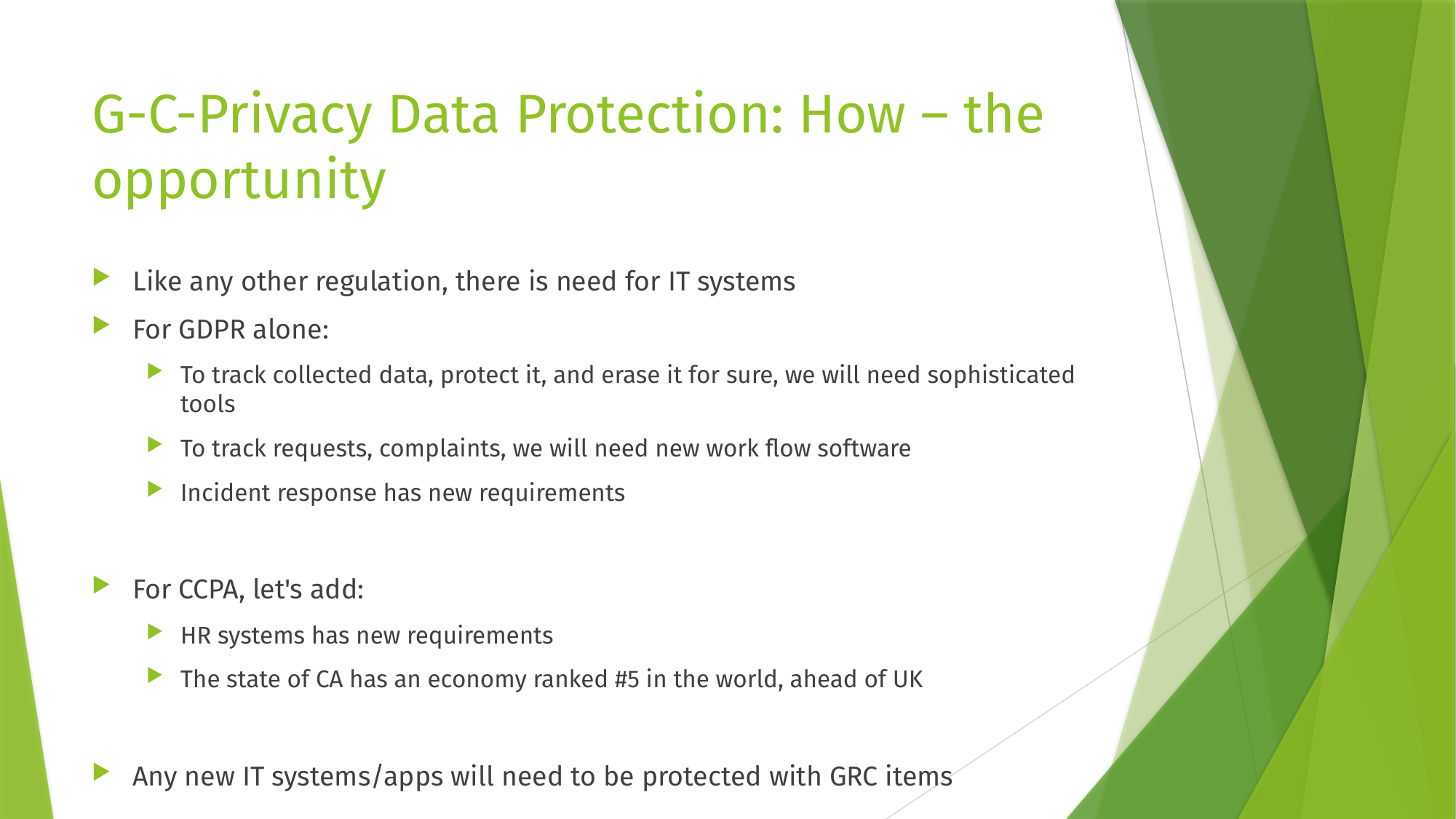

# G-C-Privacy Data Protection: How – the opportunity
Like any other regulation, there is need for IT systems
For GDPR alone:
To track collected data, protect it, and erase it for sure, we will need sophisticated tools
To track requests, complaints, we will need new work flow software
Incident response has new requirements

For CCPA, let's add:
HR systems has new requirements
The state of CA has an economy ranked #5 in the world, ahead of UK

Any new IT systems/apps will need to be protected with GRC items